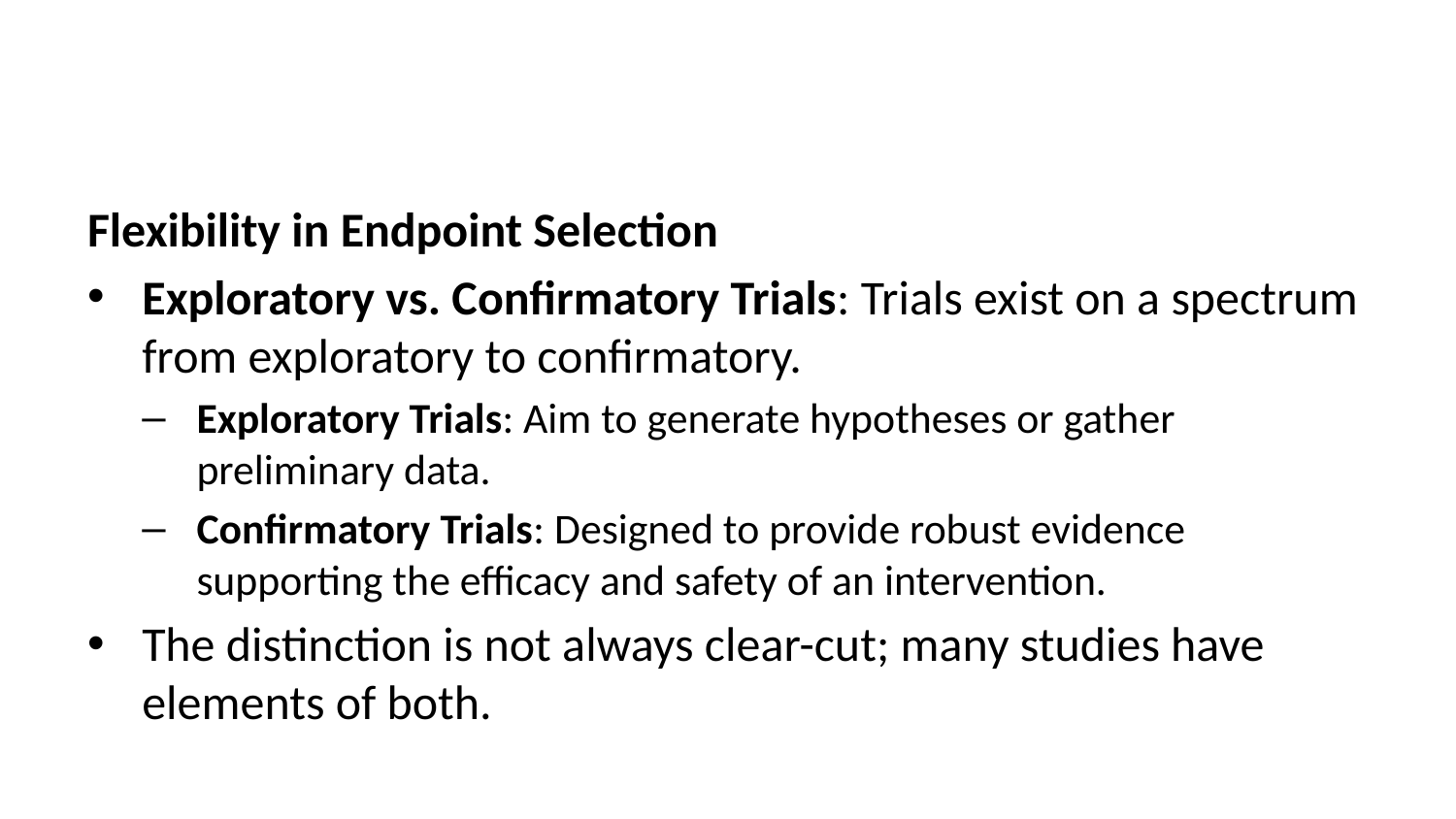

Flexibility in Endpoint Selection
Exploratory vs. Confirmatory Trials: Trials exist on a spectrum from exploratory to confirmatory.
Exploratory Trials: Aim to generate hypotheses or gather preliminary data.
Confirmatory Trials: Designed to provide robust evidence supporting the efficacy and safety of an intervention.
The distinction is not always clear-cut; many studies have elements of both.